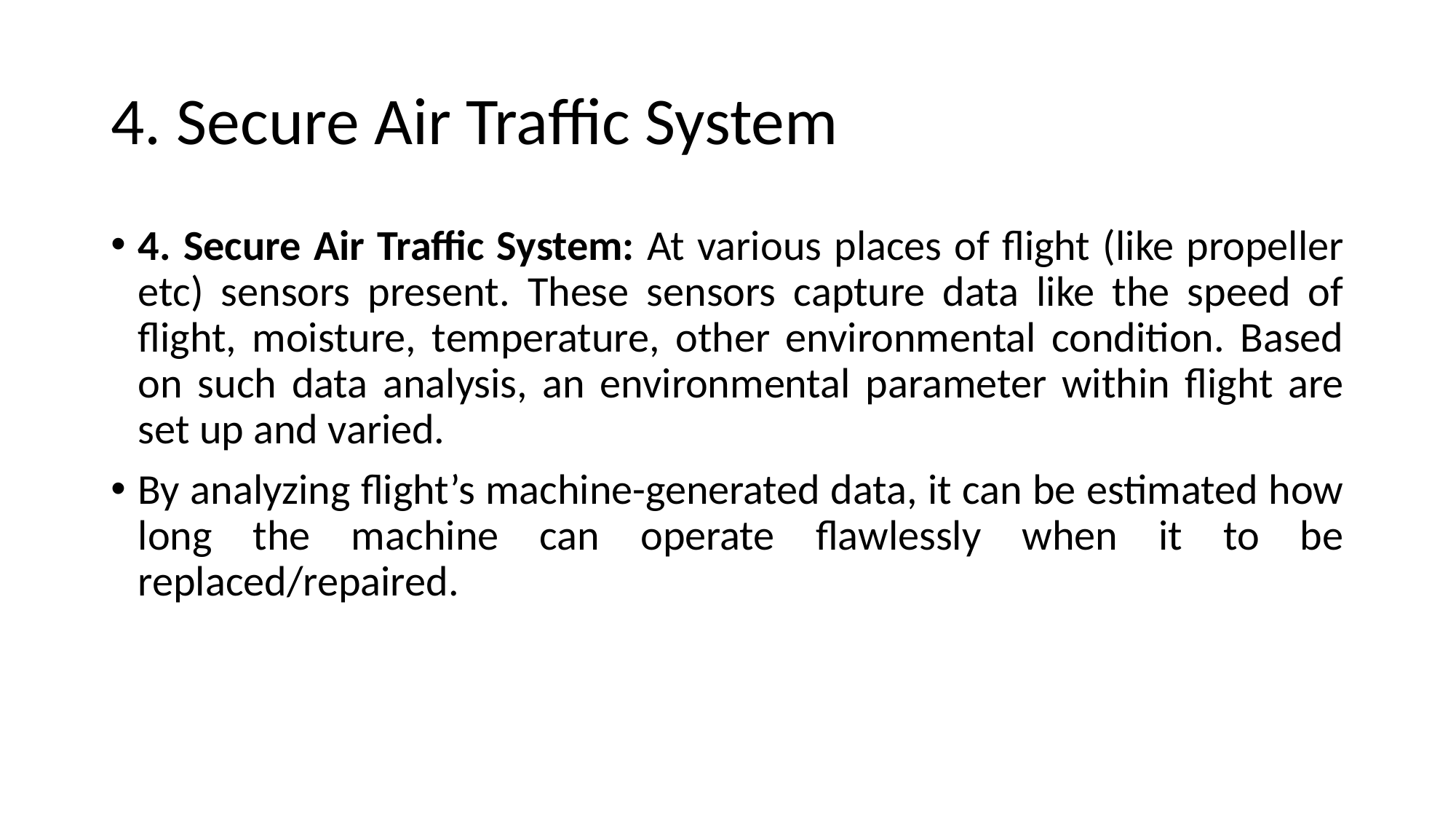

# 4. Secure Air Traffic System
4. Secure Air Traffic System: At various places of flight (like propeller etc) sensors present. These sensors capture data like the speed of flight, moisture, temperature, other environmental condition. Based on such data analysis, an environmental parameter within flight are set up and varied.
By analyzing flight’s machine-generated data, it can be estimated how long the machine can operate flawlessly when it to be replaced/repaired.